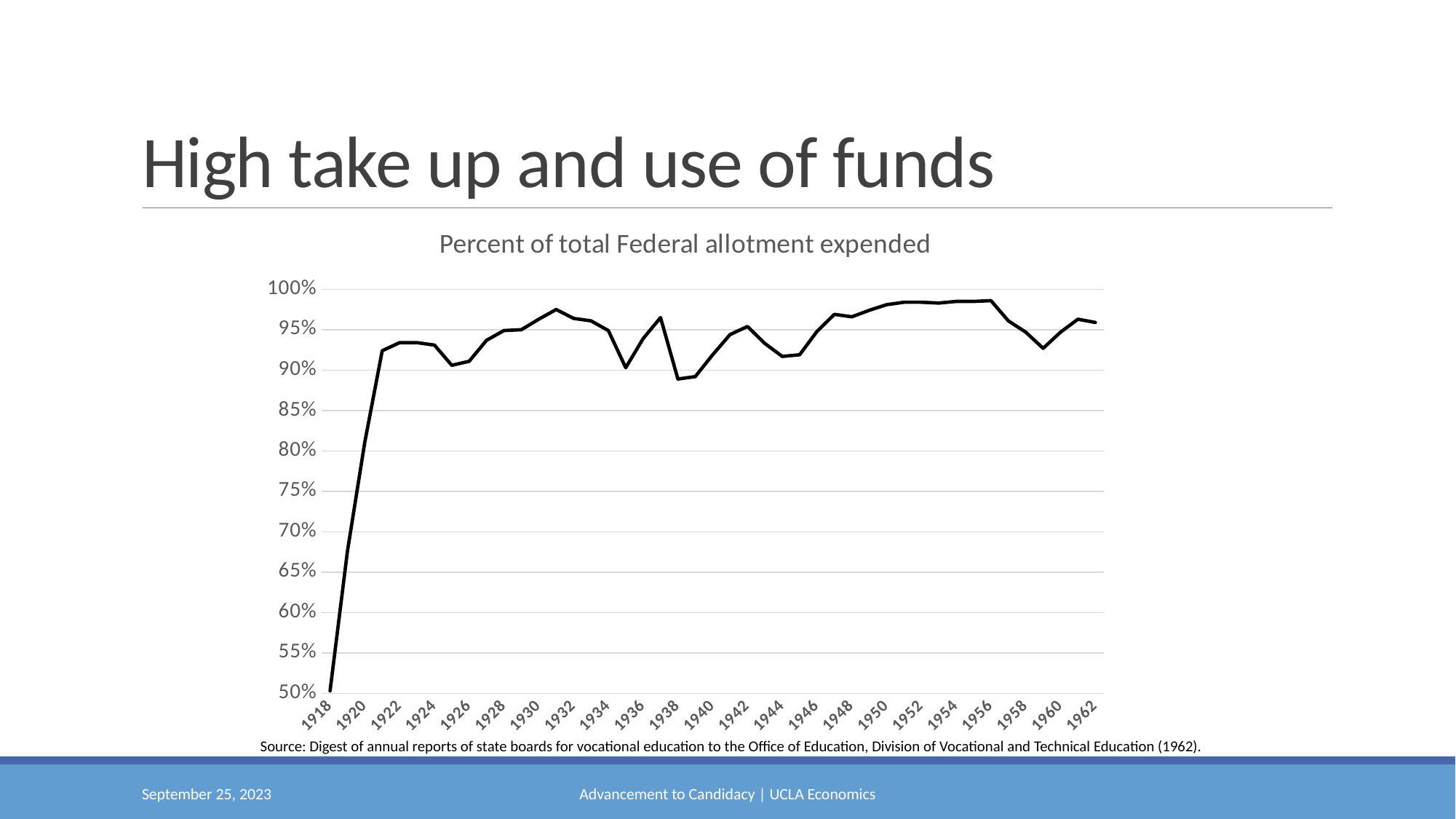

# High take up and use of funds

### Chart: Percent of total Federal allotment expended

| Category |  |
|---|---|
| 1918 | 0.5029999999999999 |
| 1919 | 0.6759999999999999 |
| 1920 | 0.811 |
| 1921 | 0.924 |
| 1922 | 0.9339999999999999 |
| 1923 | 0.9339999999999999 |
| 1924 | 0.931 |
| 1925 | 0.906 |
| 1926 | 0.911 |
| 1927 | 0.937 |
| 1928 | 0.949 |
| 1929 | 0.95 |
| 1930 | 0.963 |
| 1931 | 0.975 |
| 1932 | 0.964 |
| 1933 | 0.961 |
| 1934 | 0.949 |
| 1935 | 0.903 |
| 1936 | 0.9390000000000001 |
| 1937 | 0.965 |
| 1938 | 0.889 |
| 1939 | 0.892 |
| 1940 | 0.919 |
| 1941 | 0.944 |
| 1942 | 0.954 |
| 1943 | 0.933 |
| 1944 | 0.917 |
| 1945 | 0.919 |
| 1946 | 0.948 |
| 1947 | 0.969 |
| 1948 | 0.966 |
| 1949 | 0.974 |
| 1950 | 0.981 |
| 1951 | 0.984 |
| 1952 | 0.984 |
| 1953 | 0.983 |
| 1954 | 0.985 |
| 1955 | 0.985 |
| 1956 | 0.986 |
| 1957 | 0.961 |
| 1958 | 0.947 |
| 1959 | 0.927 |
| 1960 | 0.947 |
| 1961 | 0.963 |
| 1962 | 0.959 |
Source: Digest of annual reports of state boards for vocational education to the Office of Education, Division of Vocational and Technical Education (1962).
September 25, 2023
Advancement to Candidacy | UCLA Economics